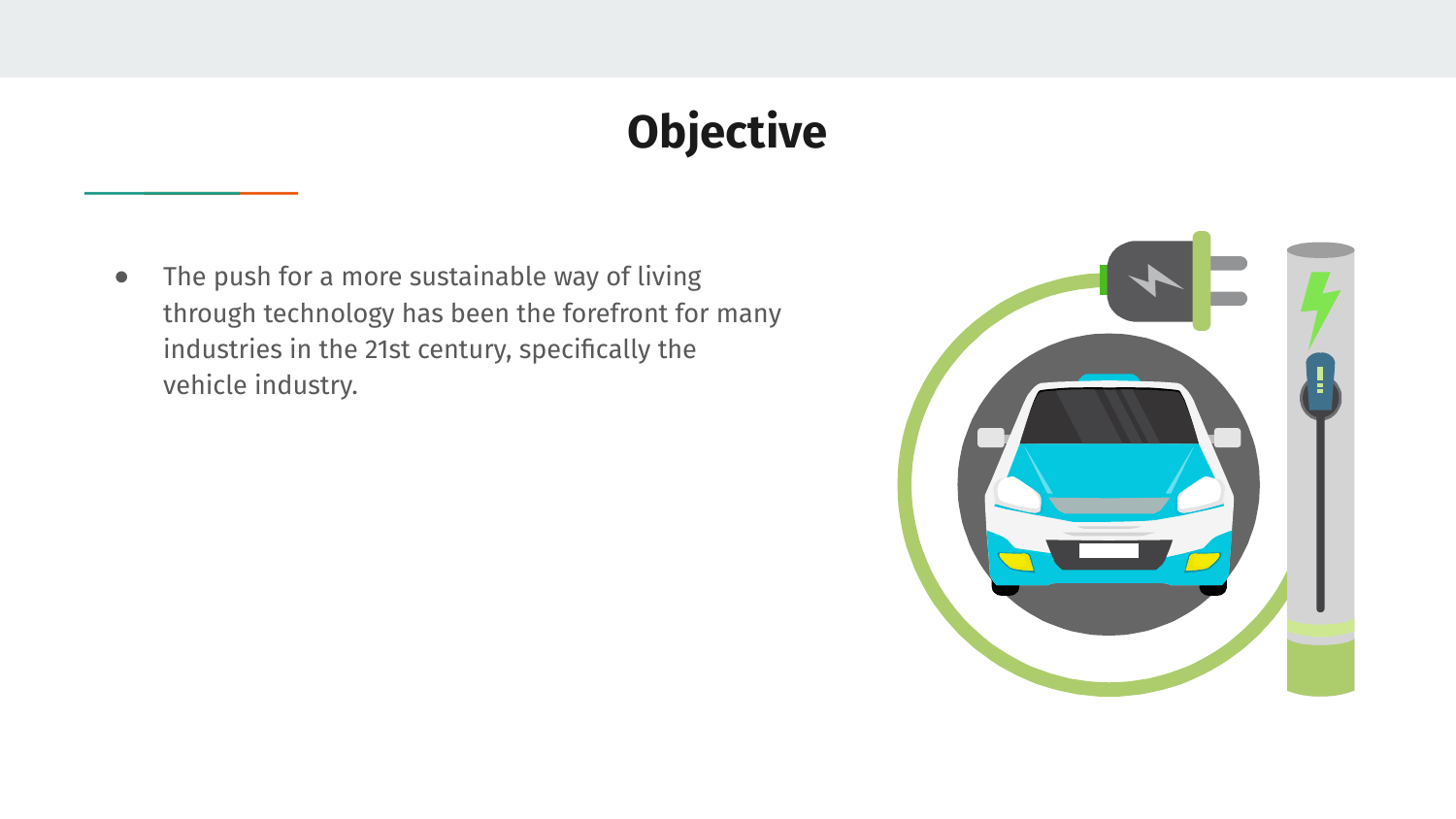

# Objective

The push for a more sustainable way of living through technology has been the forefront for many industries in the 21st century, specifically the vehicle industry.